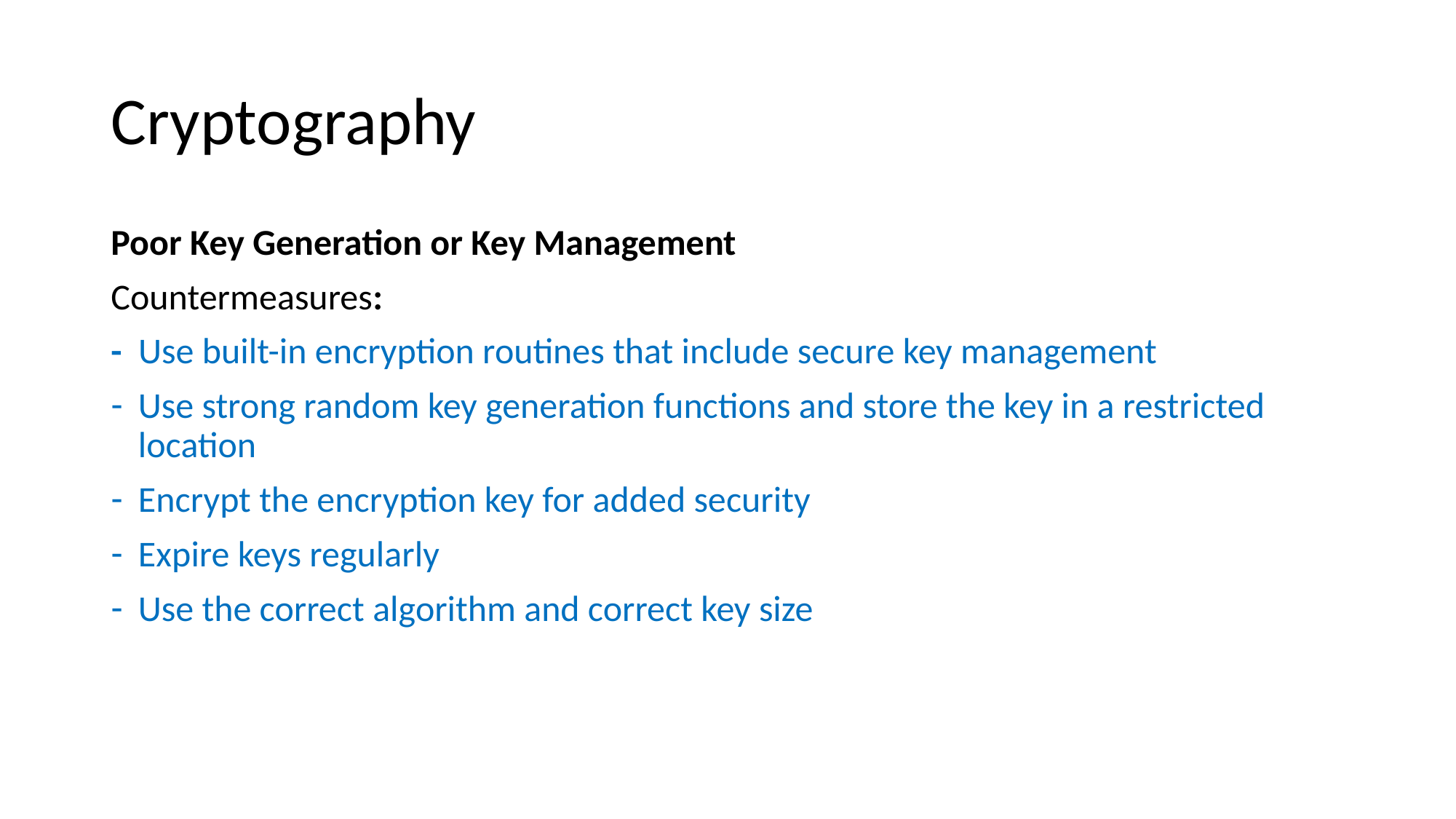

# Cryptography
Poor Key Generation or Key Management
Countermeasures:
-  Use built-in encryption routines that include secure key management
Use strong random key generation functions and store the key in a restricted location
Encrypt the encryption key for added security
Expire keys regularly
Use the correct algorithm and correct key size